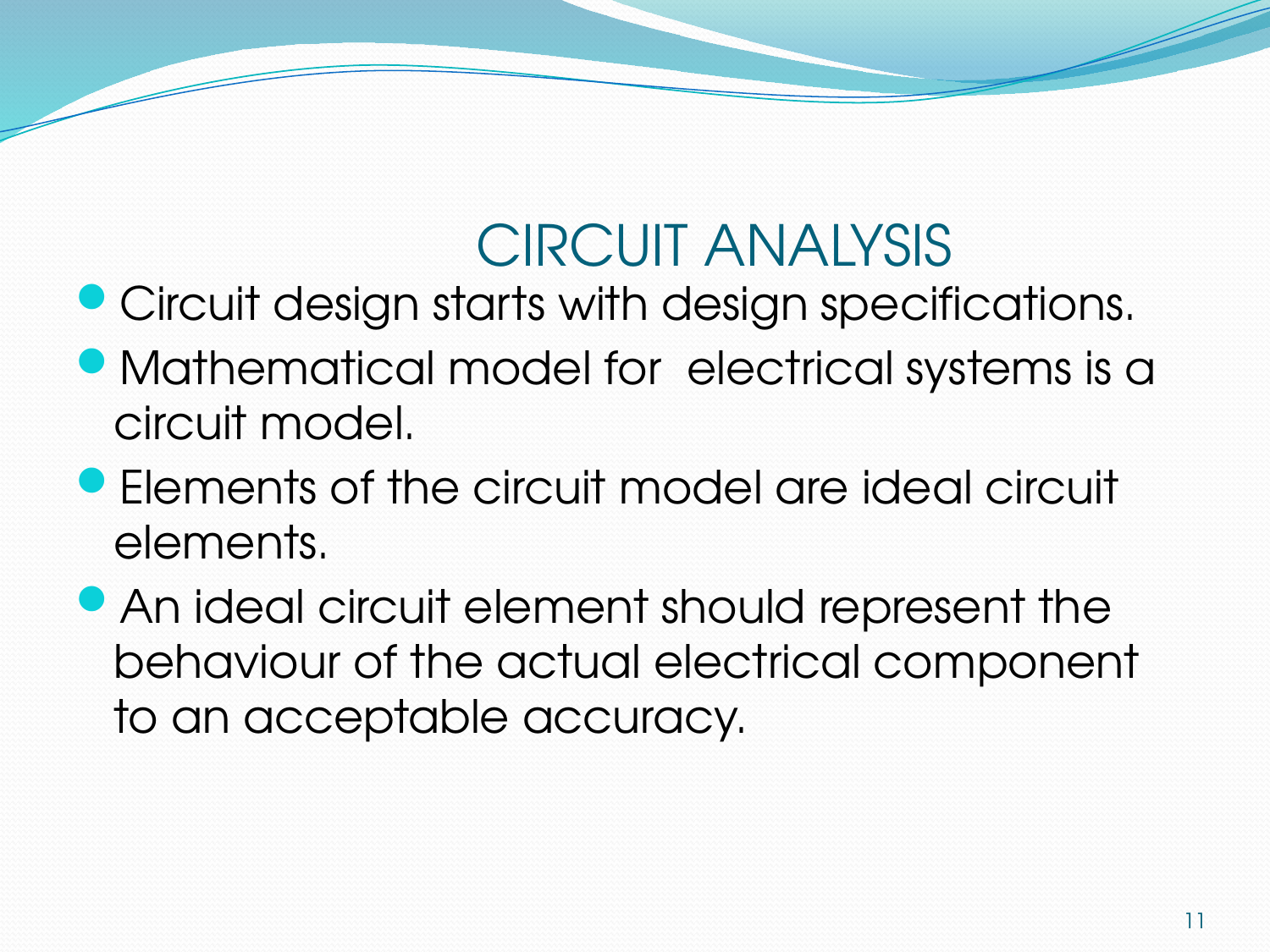

#
                         CIRCUIT ANALYSIS
Circuit design starts with design specifications.
Mathematical model for  electrical systems is a circuit model.
Elements of the circuit model are ideal circuit elements.
An ideal circuit element should represent the behaviour of the actual electrical component to an acceptable accuracy.
11